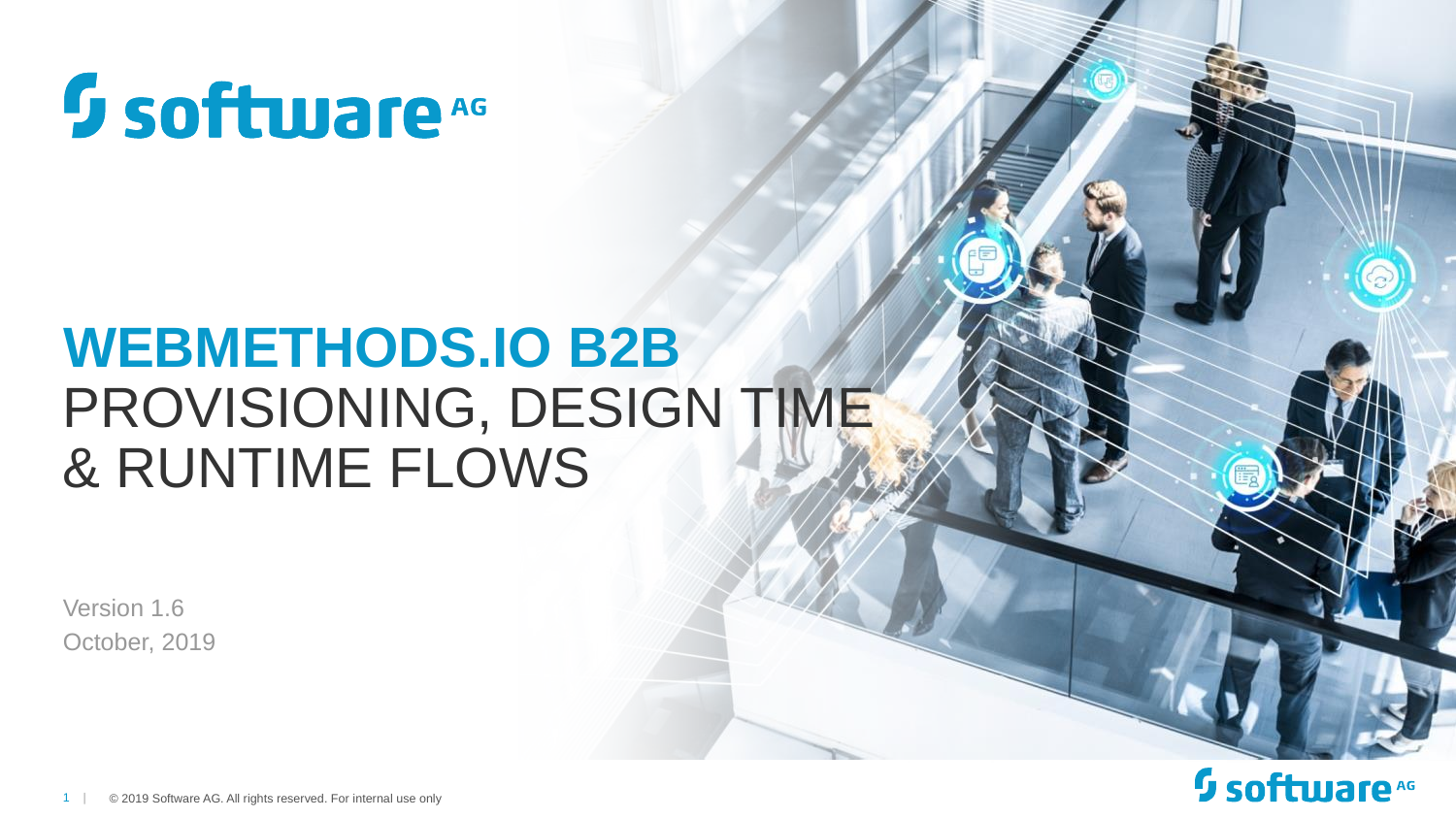

# Webmethods.io B2B
Provisioning, Design Time & Runtime Flows
Version 1.6
October, 2019
© 2019 Software AG. All rights reserved. For internal use only